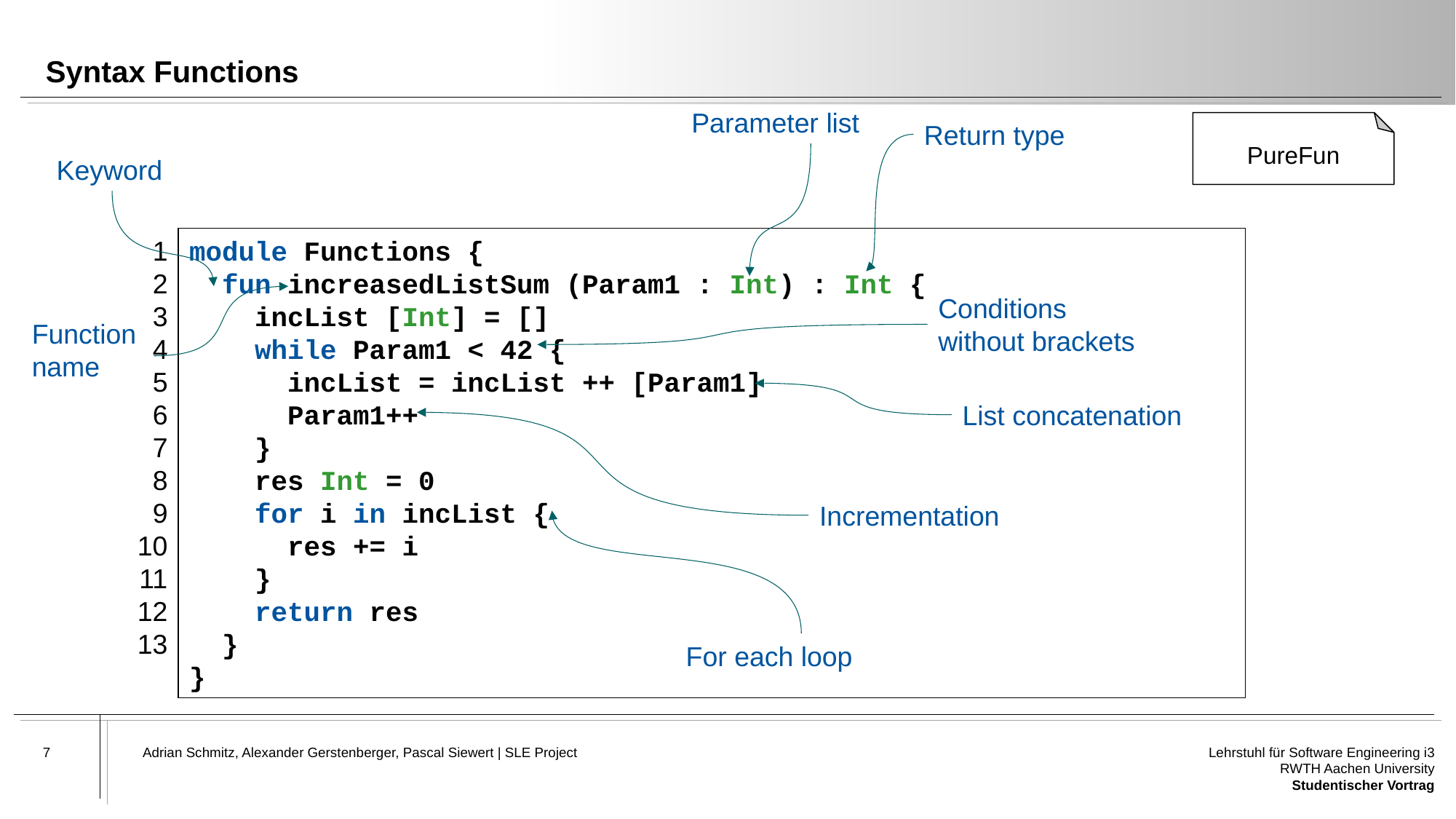

# Syntax Functions
Parameter list
PureFun

1
2
3
4
5
6
7
8
9
10
11
12
13
module Functions {
  fun increasedListSum (Param1 : Int) : Int {
    incList [Int] = []
    while Param1 < 42 {
      incList = incList ++ [Param1]
      Param1++
    }
    res Int = 0
    for i in incList {
      res += i
    }
    return res
  }
}
Return type
Keyword
Conditions without brackets
Function name
List concatenation
Incrementation
For each loop